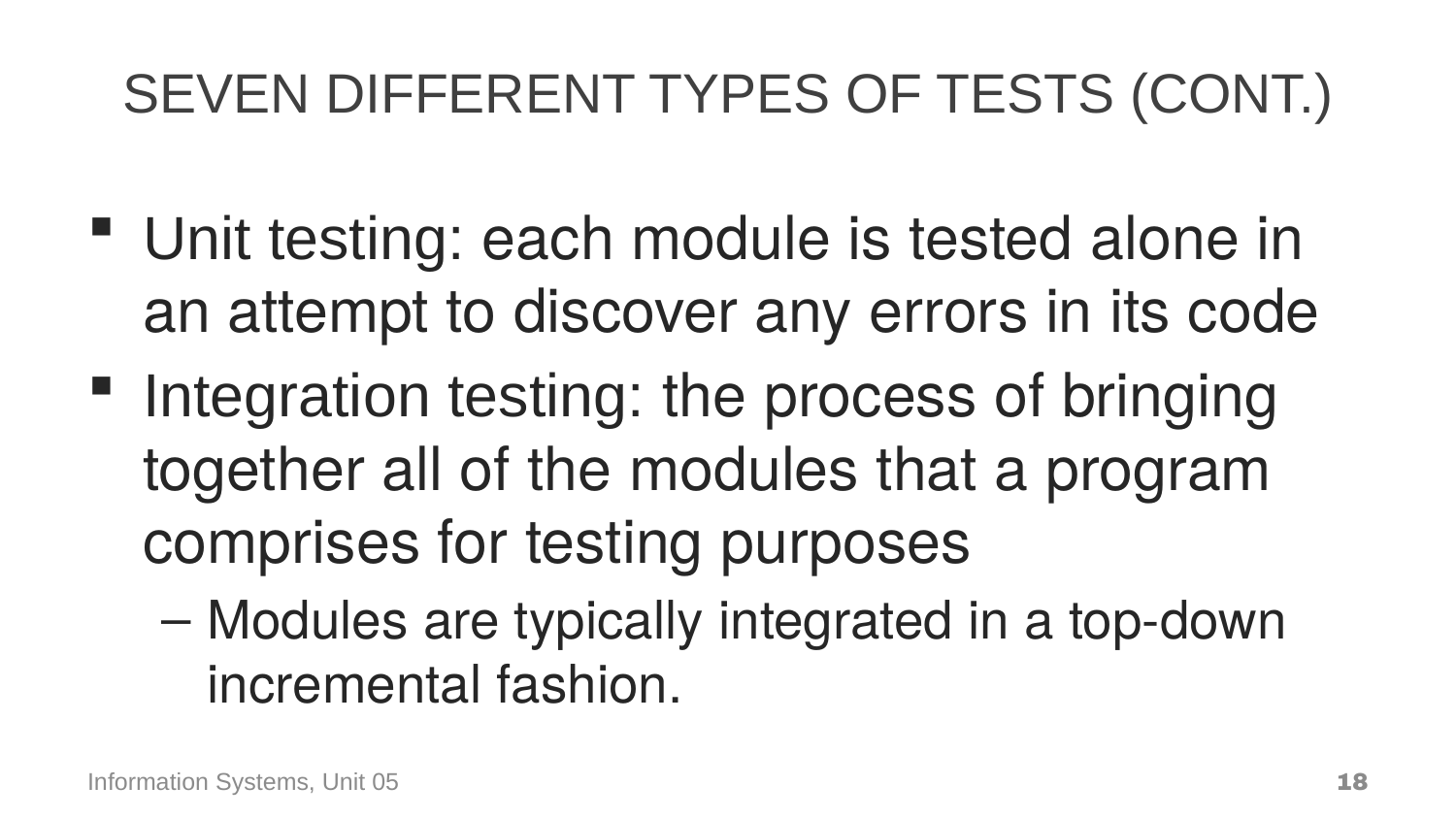

# Seven Different Types of Tests (Cont.)
Unit testing: each module is tested alone in an attempt to discover any errors in its code
Integration testing: the process of bringing together all of the modules that a program comprises for testing purposes
Modules are typically integrated in a top-down incremental fashion.
Information Systems, Unit 05
18